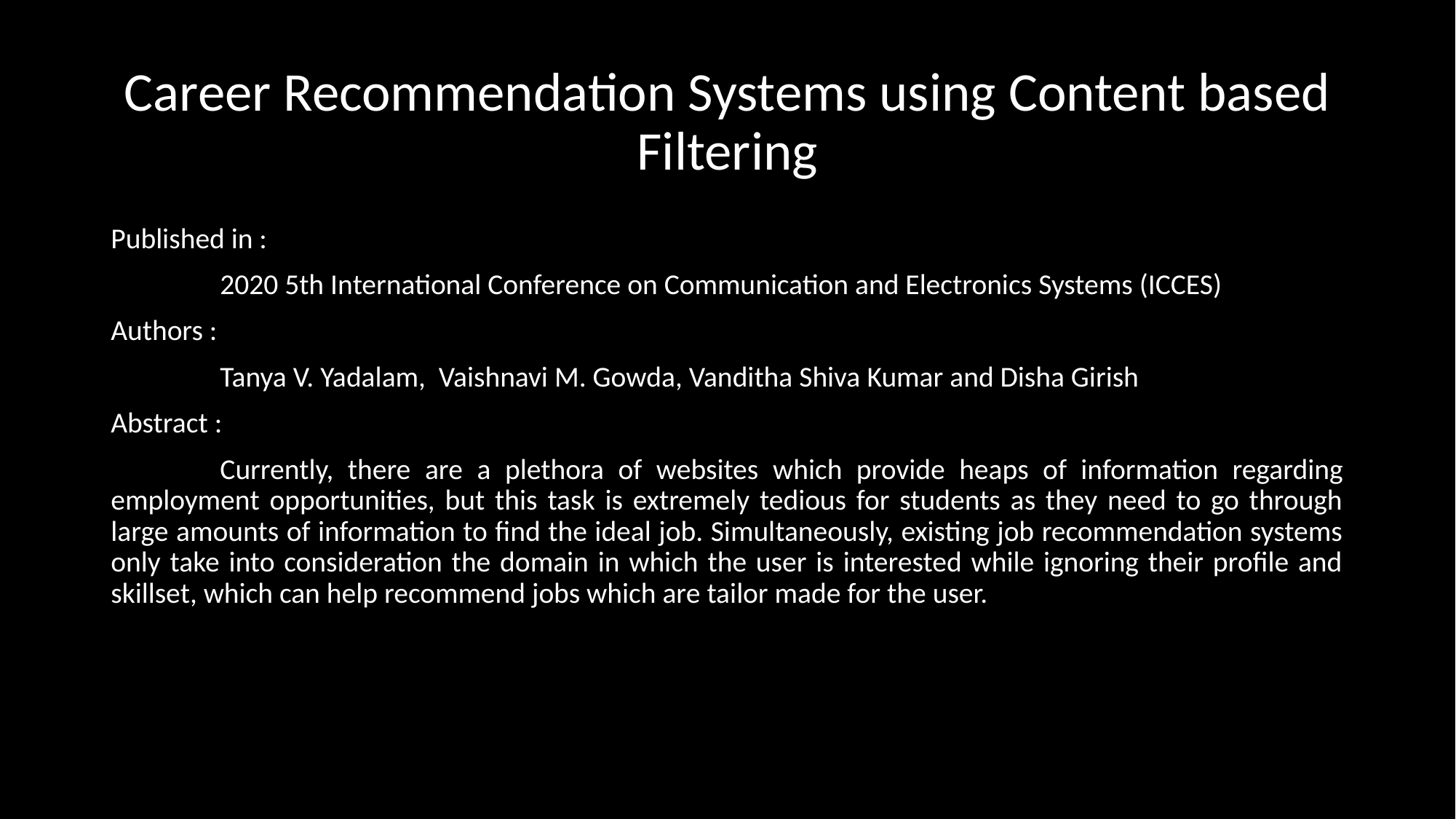

# Career Recommendation Systems using Content based Filtering
Published in :
	2020 5th International Conference on Communication and Electronics Systems (ICCES)
Authors :
	Tanya V. Yadalam,  Vaishnavi M. Gowda, Vanditha Shiva Kumar and Disha Girish
Abstract :
	Currently, there are a plethora of websites which provide heaps of information regarding employment opportunities, but this task is extremely tedious for students as they need to go through large amounts of information to find the ideal job. Simultaneously, existing job recommendation systems only take into consideration the domain in which the user is interested while ignoring their profile and skillset, which can help recommend jobs which are tailor made for the user.